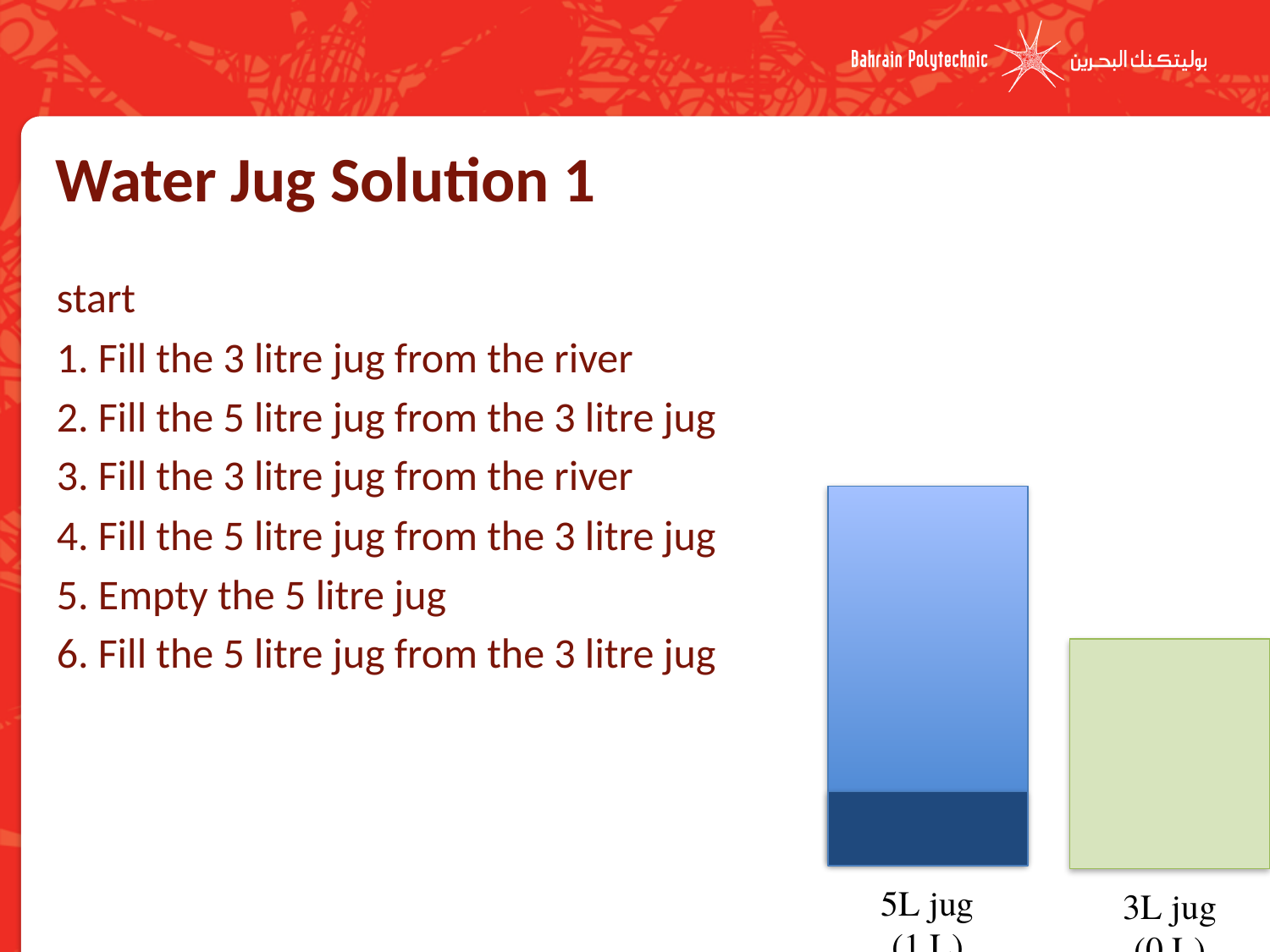

# Water Jug Solution 1
start
1. Fill the 3 litre jug from the river
2. Fill the 5 litre jug from the 3 litre jug
3. Fill the 3 litre jug from the river
4. Fill the 5 litre jug from the 3 litre jug
5. Empty the 5 litre jug
6. Fill the 5 litre jug from the 3 litre jug

5L jug
(1 L)

3L jug
(0 L)